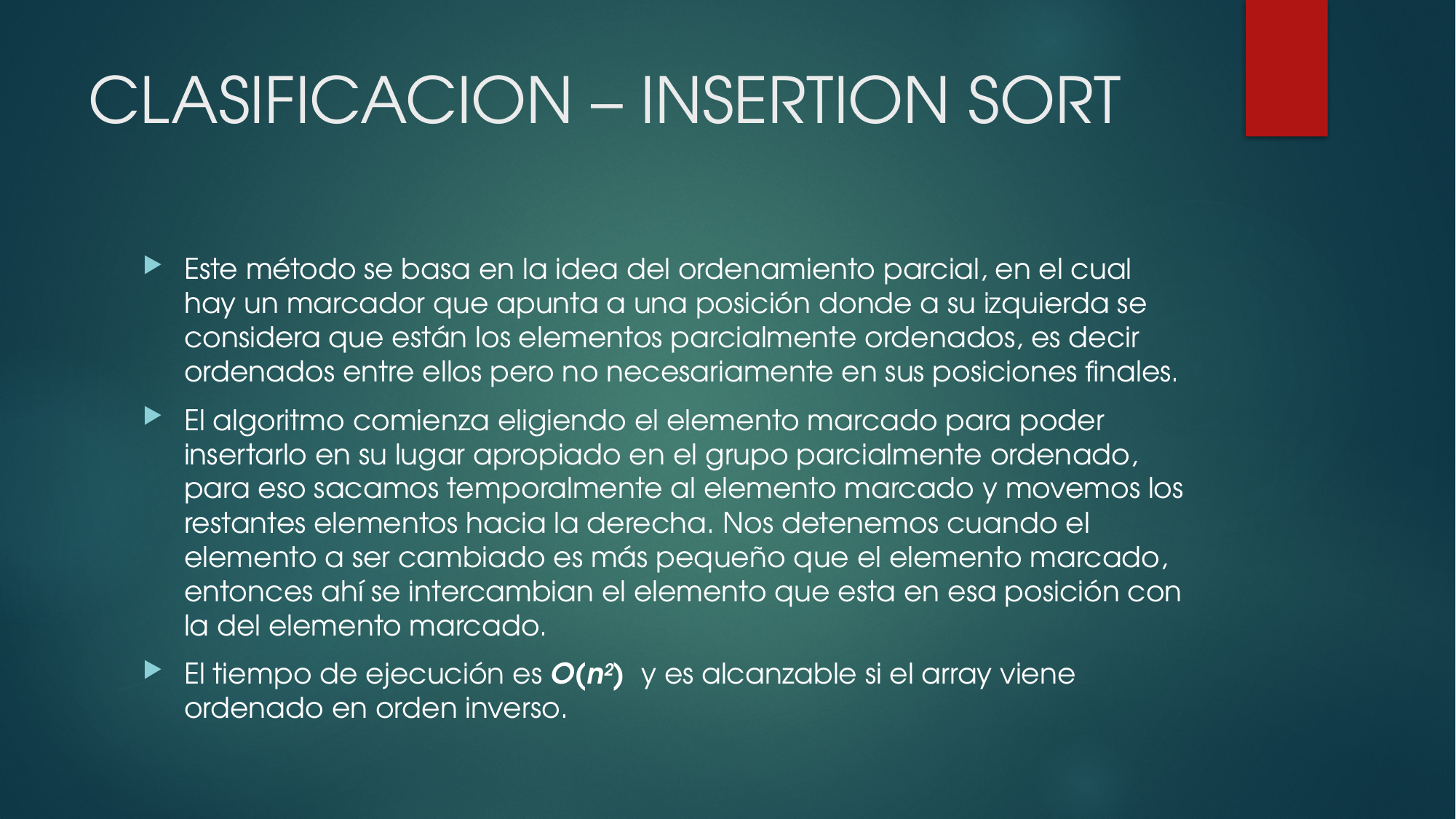

# CLASIFICACION – INSERTION SORT
Este método se basa en la idea del ordenamiento parcial, en el cual hay un marcador que apunta a una posición donde a su izquierda se considera que están los elementos parcialmente ordenados, es decir ordenados entre ellos pero no necesariamente en sus posiciones finales.
El algoritmo comienza eligiendo el elemento marcado para poder insertarlo en su lugar apropiado en el grupo parcialmente ordenado, para eso sacamos temporalmente al elemento marcado y movemos los restantes elementos hacia la derecha. Nos detenemos cuando el elemento a ser cambiado es más pequeño que el elemento marcado, entonces ahí se intercambian el elemento que esta en esa posición con la del elemento marcado.
El tiempo de ejecución es O(n2)  y es alcanzable si el array viene ordenado en orden inverso.